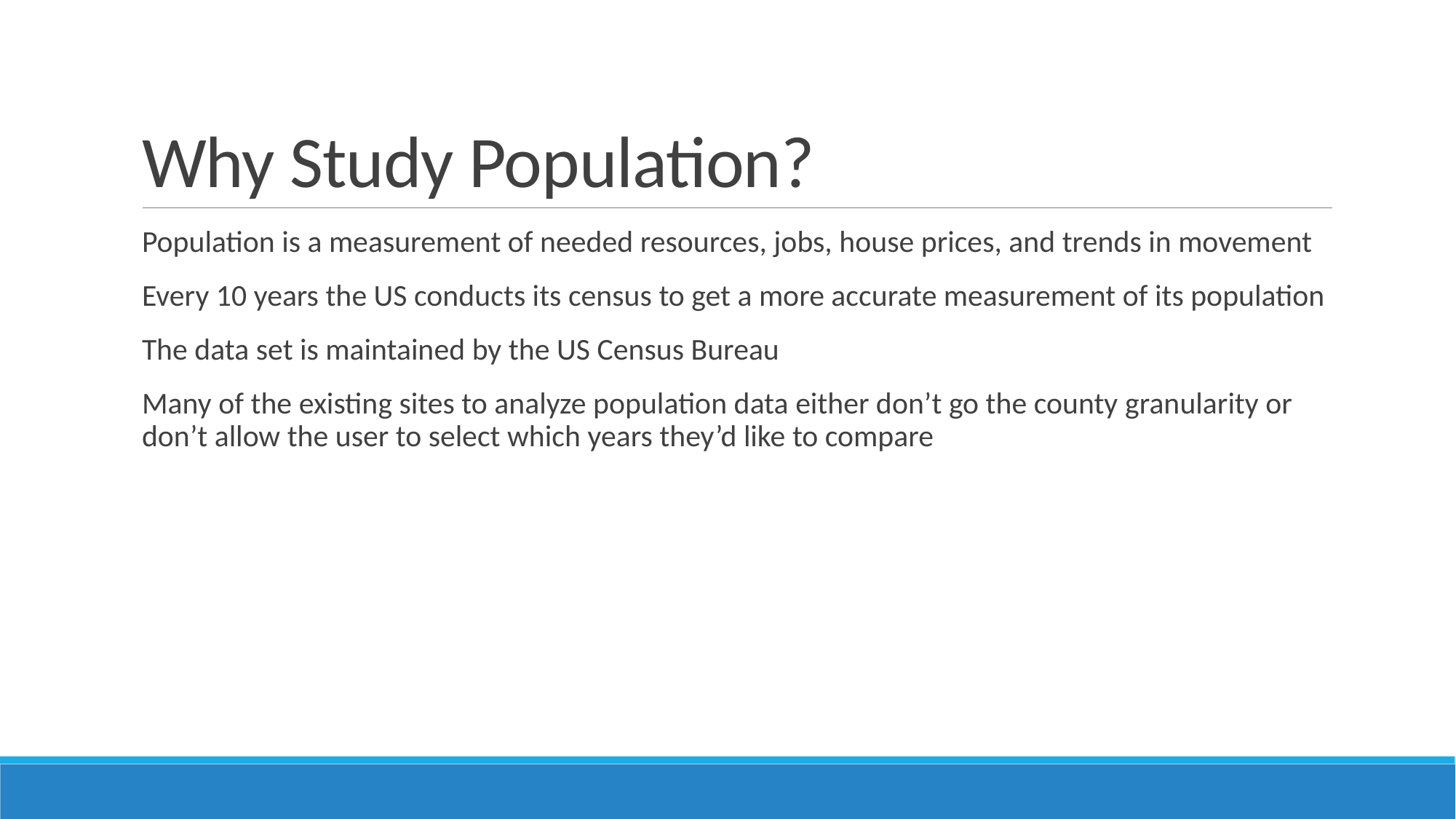

# Why Study Population?
Population is a measurement of needed resources, jobs, house prices, and trends in movement
Every 10 years the US conducts its census to get a more accurate measurement of its population
The data set is maintained by the US Census Bureau
Many of the existing sites to analyze population data either don’t go the county granularity or don’t allow the user to select which years they’d like to compare